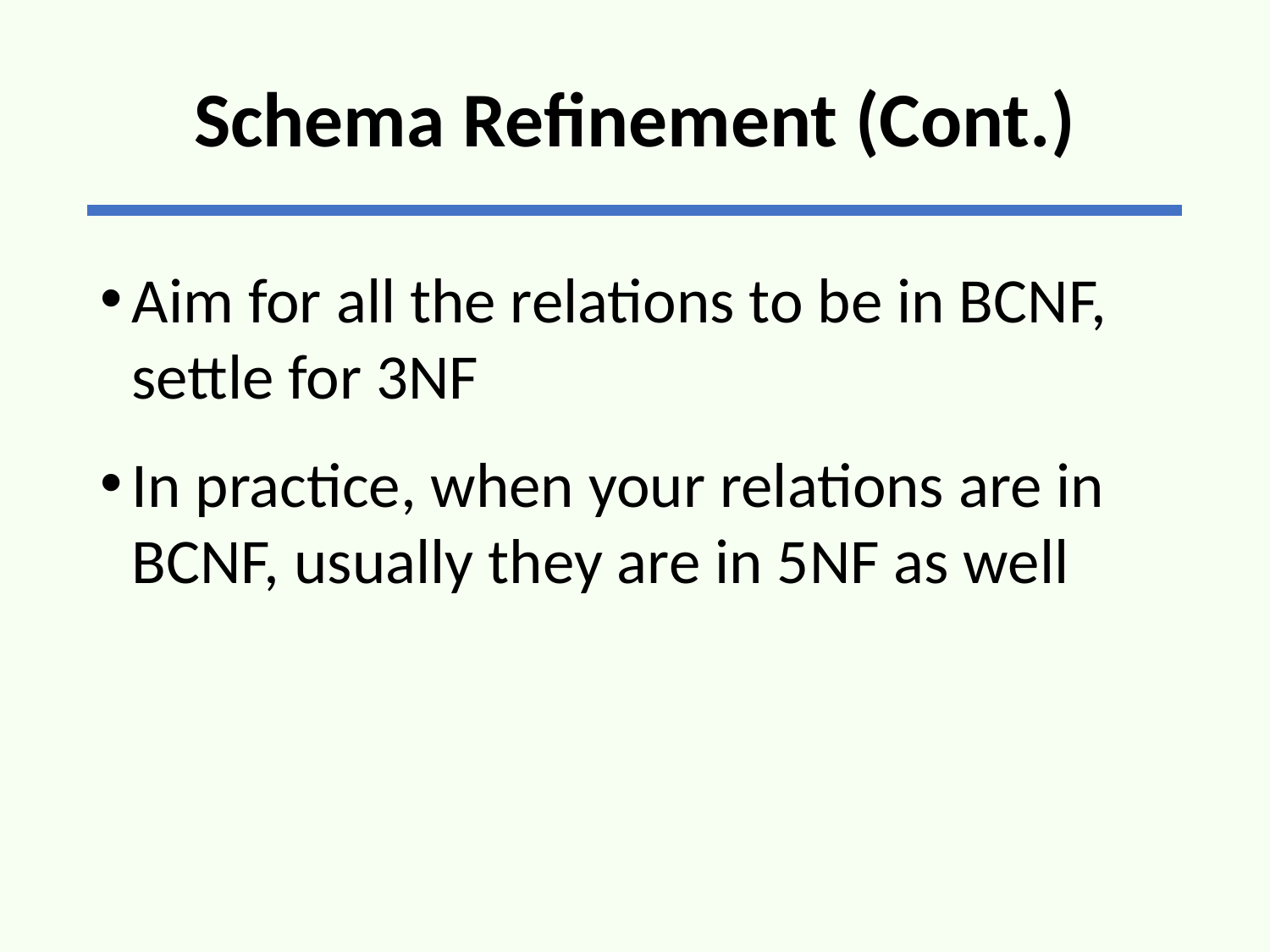

# Schema Refinement (Cont.)
Aim for all the relations to be in BCNF, settle for 3NF
In practice, when your relations are in BCNF, usually they are in 5NF as well